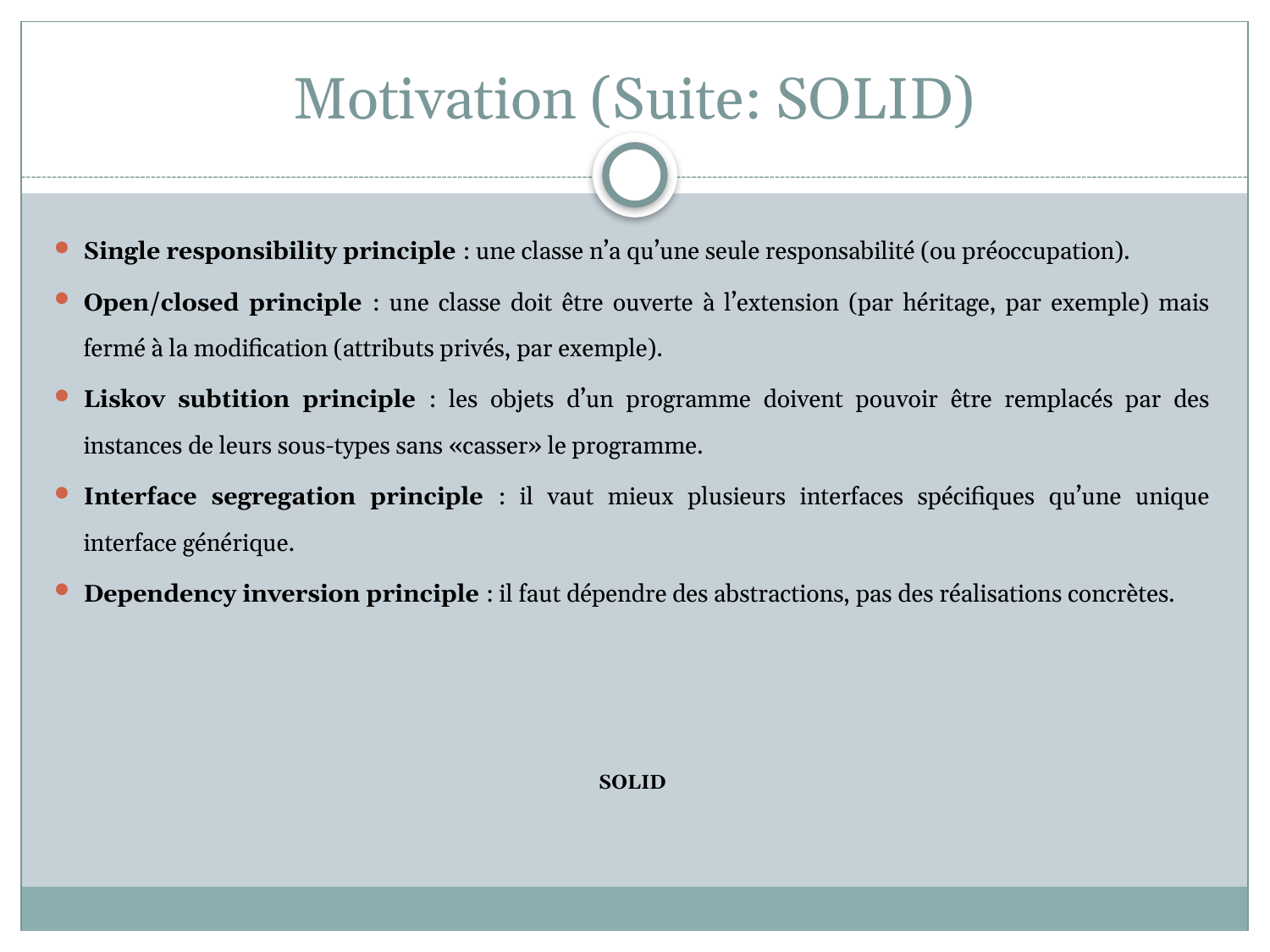

# Motivation (Suite: SOLID)
Single responsibility principle : une classe n’a qu’une seule responsabilité (ou préoccupation).
Open/closed principle : une classe doit être ouverte à l’extension (par héritage, par exemple) mais fermé à la modification (attributs privés, par exemple).
Liskov subtition principle : les objets d’un programme doivent pouvoir être remplacés par des instances de leurs sous-types sans «casser» le programme.
Interface segregation principle : il vaut mieux plusieurs interfaces spécifiques qu’une unique interface générique.
Dependency inversion principle : il faut dépendre des abstractions, pas des réalisations concrètes.

SOLID